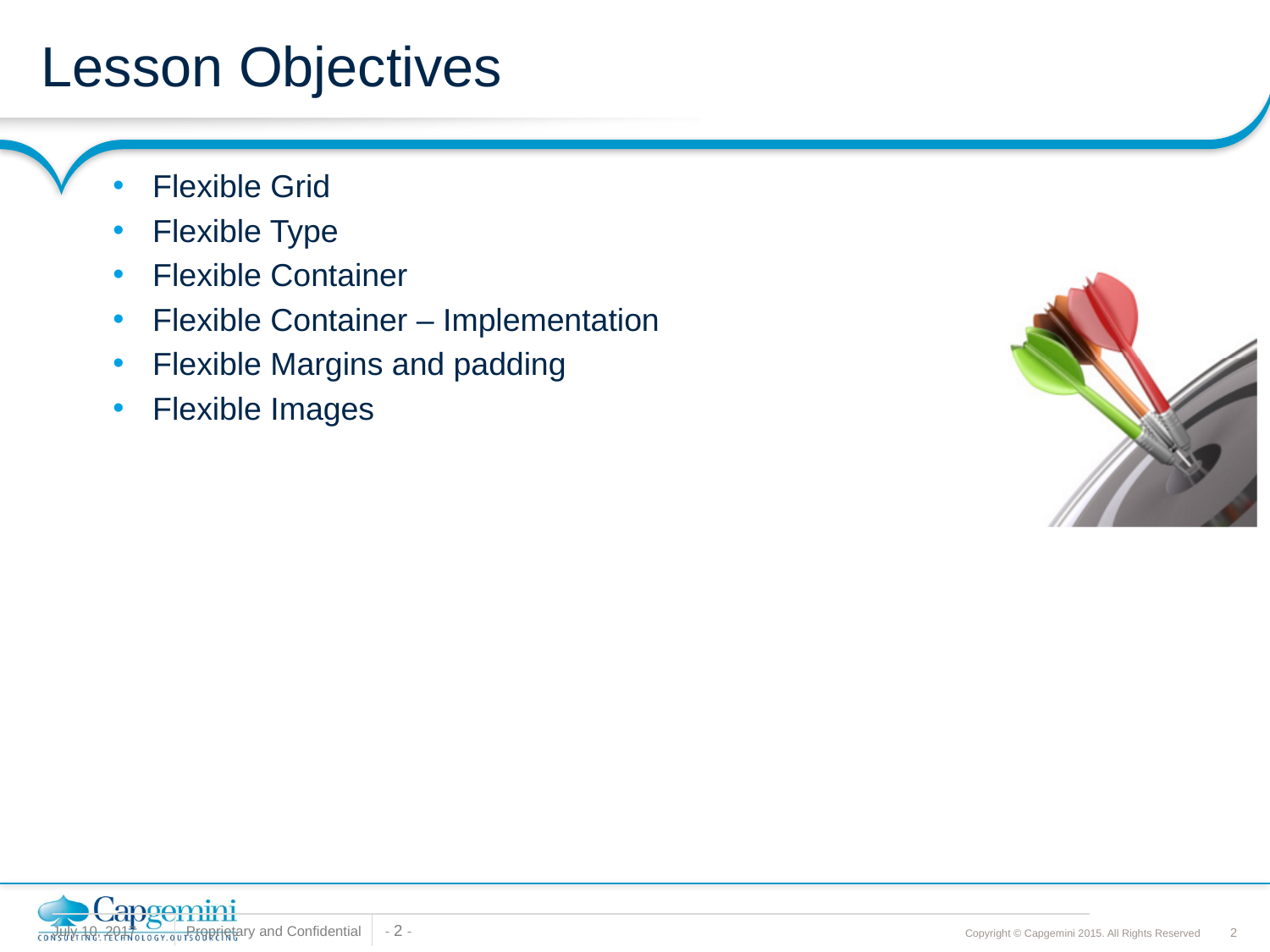

# Lesson Objectives

Flexible Grid
Flexible Type
Flexible Container
Flexible Container – Implementation
Flexible Margins and padding
Flexible Images